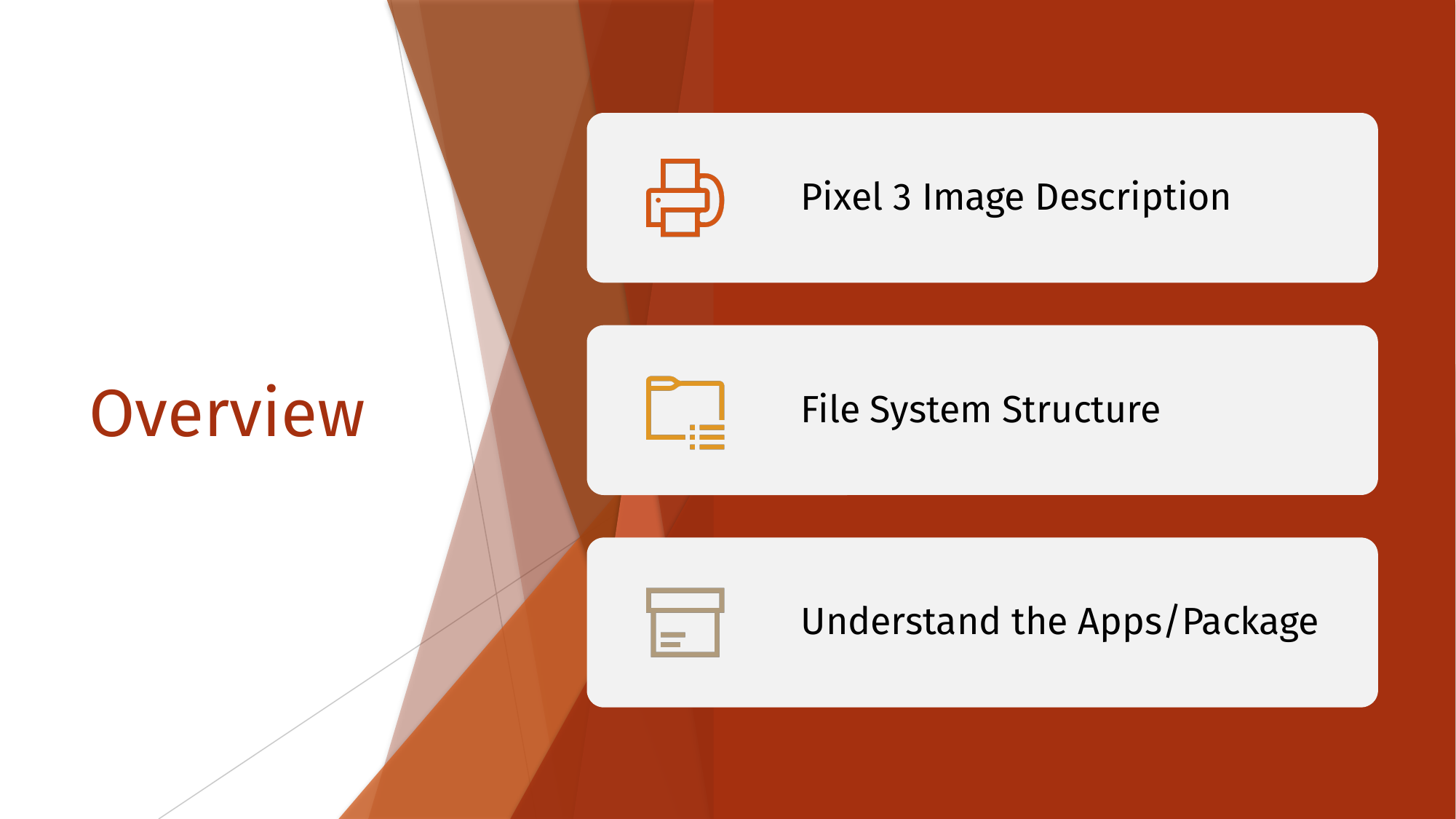

Pixel 3 Image Description
File System Structure
Understand the Apps/Package
# Overview